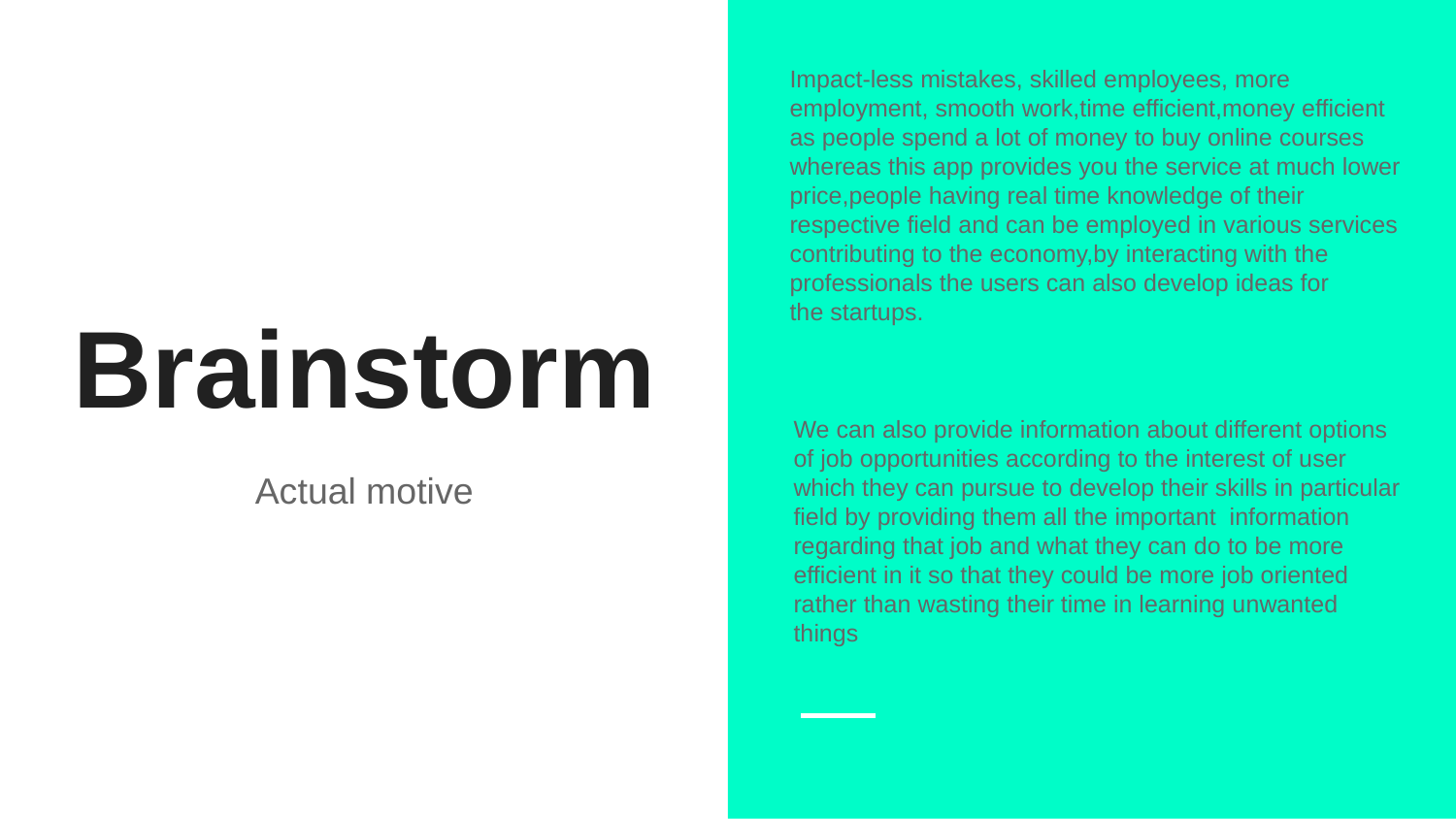

Impact-less mistakes, skilled employees, more employment, smooth work,time efficient,money efficient as people spend a lot of money to buy online courses whereas this app provides you the service at much lower price,people having real time knowledge of their respective field and can be employed in various services
contributing to the economy,by interacting with the professionals the users can also develop ideas for
the startups.

# Brainstorm
We can also provide information about different options of job opportunities according to the interest of user which they can pursue to develop their skills in particular field by providing them all the important  information regarding that job and what they can do to be more efficient in it so that they could be more job oriented rather than wasting their time in learning unwanted things

Actual motive